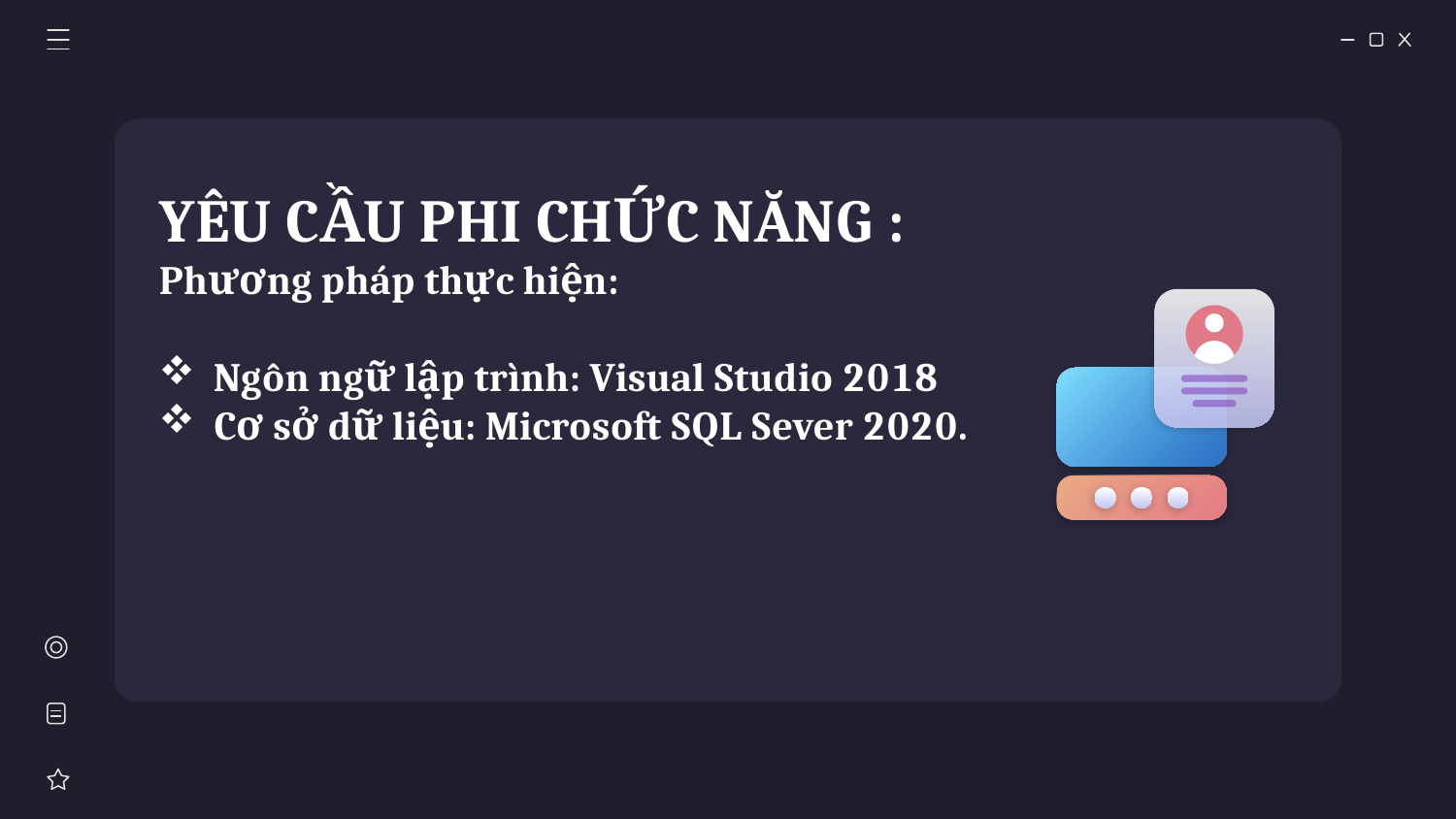

YÊU CẦU PHI CHỨC NĂNG :
Phương pháp thực hiện:

Ngôn ngữ lập trình: Visual Studio 2018
Cơ sở dữ liệu: Microsoft SQL Sever 2020.